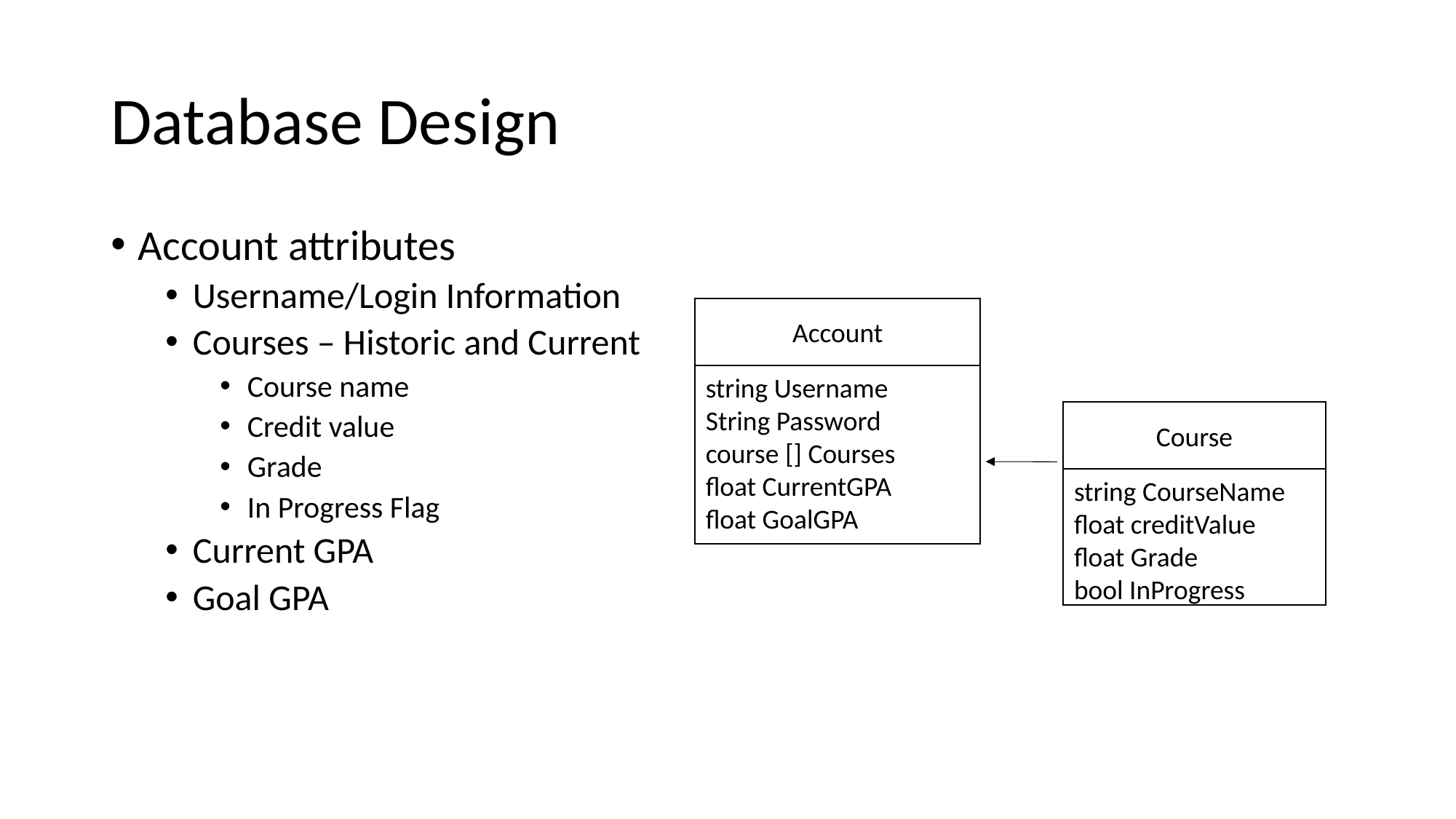

# Database Design
Account attributes
Username/Login Information
Courses – Historic and Current
Course name
Credit value
Grade
In Progress Flag
Current GPA
Goal GPA

Account
string Username
String Password
course [] Courses
float CurrentGPA
float GoalGPA
Course
string CourseName
float creditValue
float Grade
bool InProgress